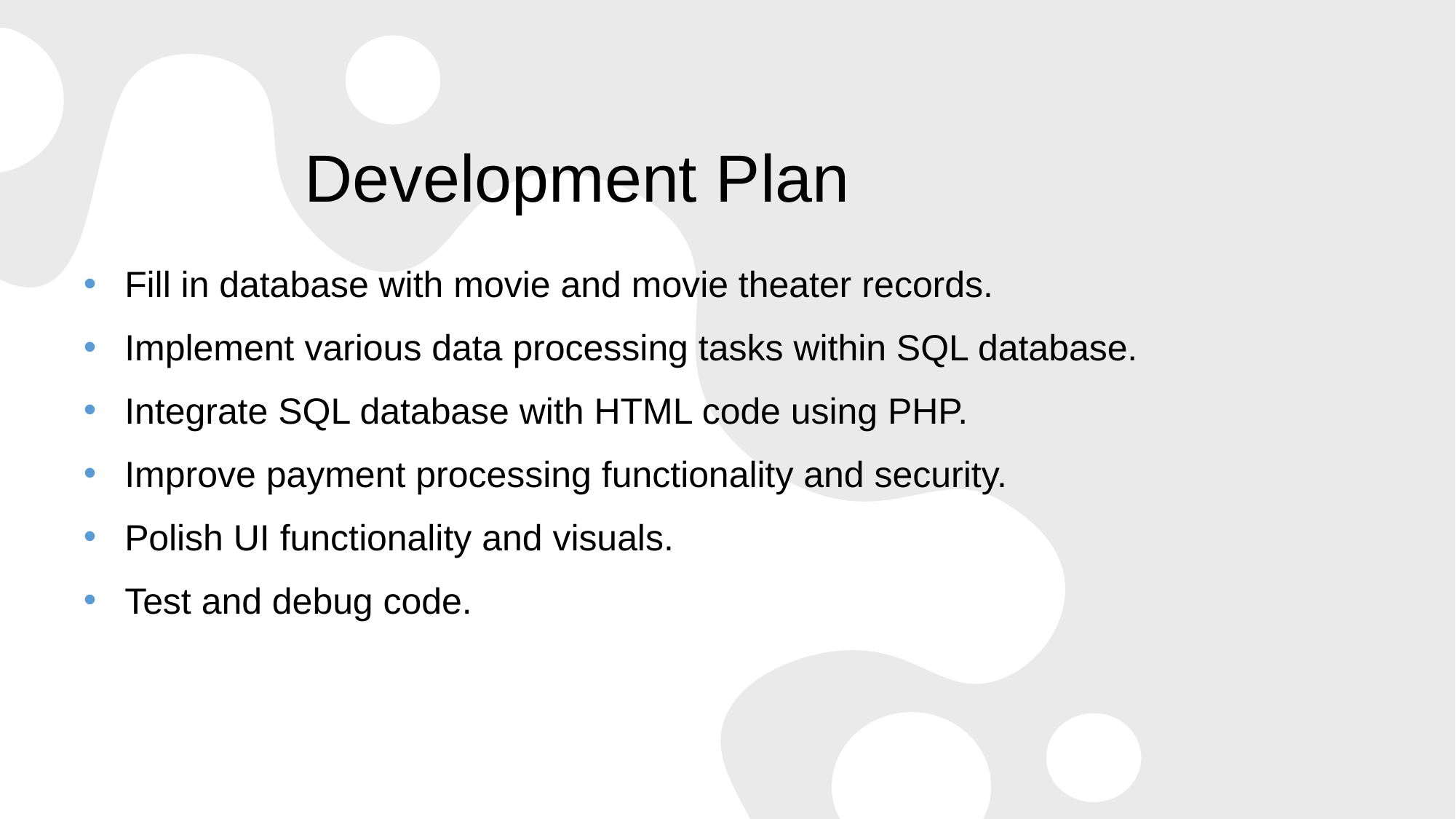

# Development Plan
Fill in database with movie and movie theater records.
Implement various data processing tasks within SQL database.
Integrate SQL database with HTML code using PHP.
Improve payment processing functionality and security.
Polish UI functionality and visuals.
Test and debug code.